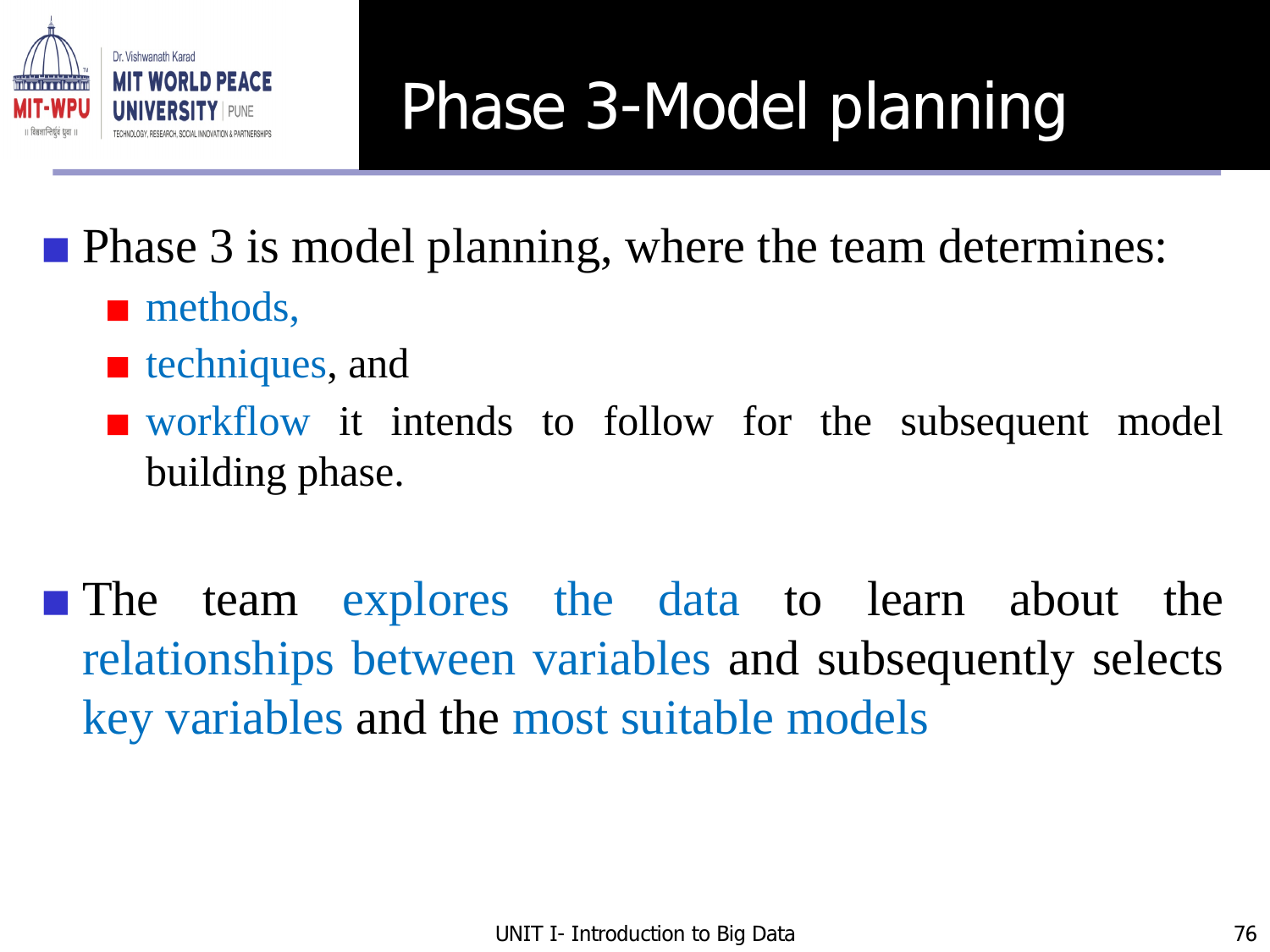

# Phase 3-Model planning
Phase 3 is model planning, where the team determines:
methods,
techniques, and
workflow it intends to follow for the subsequent model building phase.

The team explores the data to learn about the relationships between variables and subsequently selects key variables and the most suitable models
UNIT I- Introduction to Big Data
76